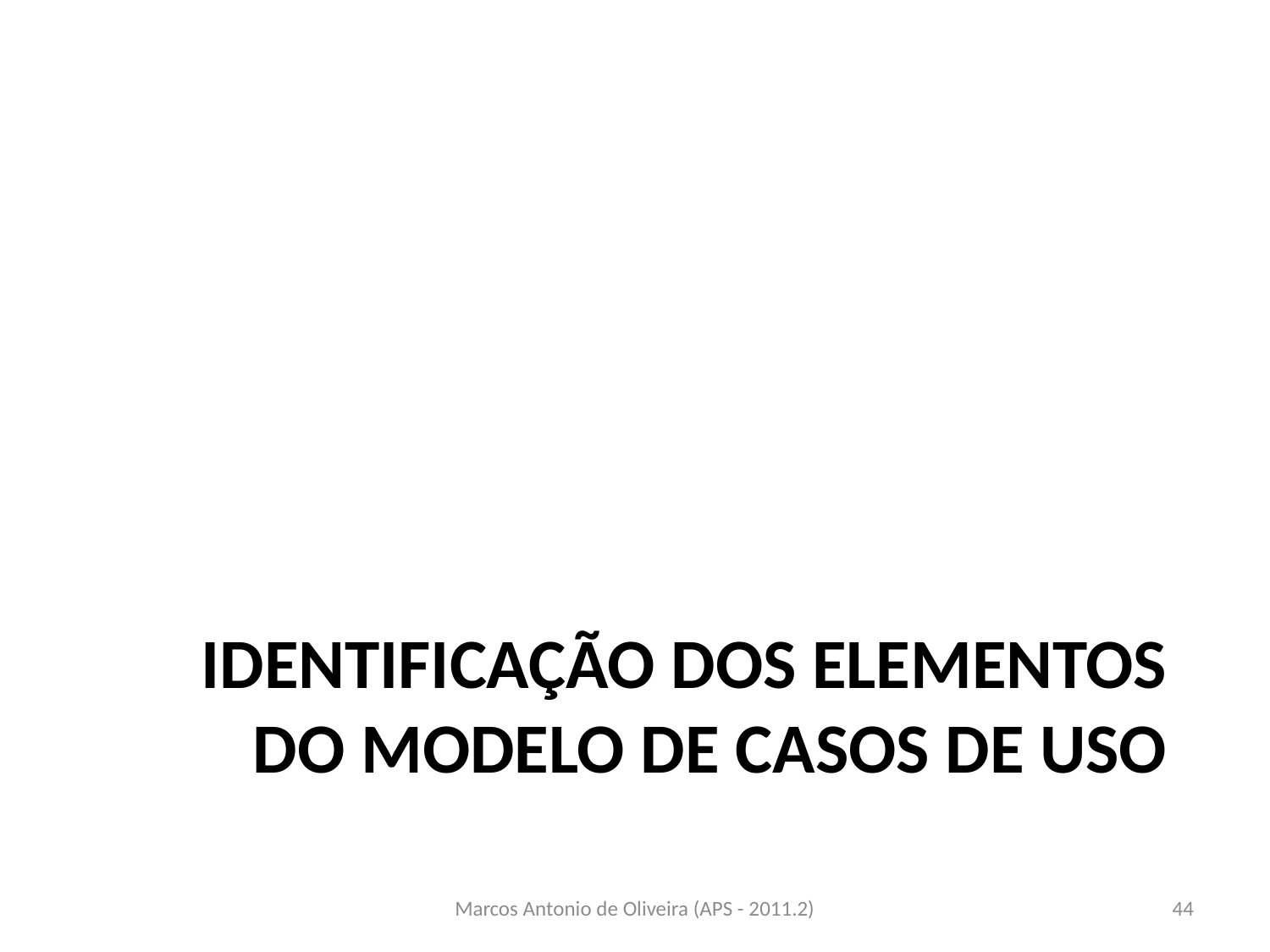

# Identificação dos elementos do modelo de casos de uso
Marcos Antonio de Oliveira (APS - 2011.2)
44